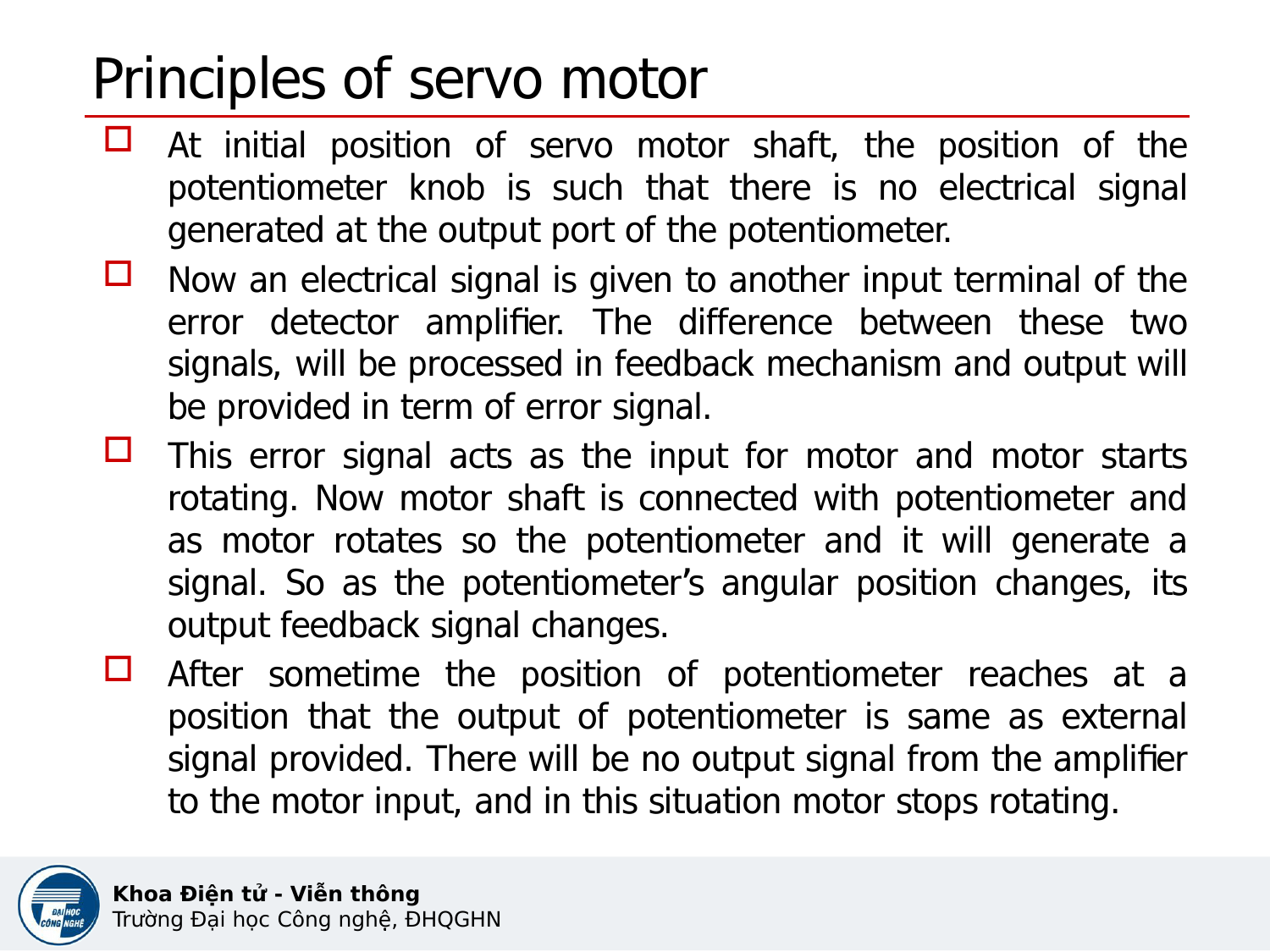

# Principles of servo motor
At initial position of servo motor shaft, the position of the potentiometer knob is such that there is no electrical signal generated at the output port of the potentiometer.
Now an electrical signal is given to another input terminal of the error detector amplifier. The difference between these two signals, will be processed in feedback mechanism and output will be provided in term of error signal.
This error signal acts as the input for motor and motor starts rotating. Now motor shaft is connected with potentiometer and as motor rotates so the potentiometer and it will generate a signal. So as the potentiometer’s angular position changes, its output feedback signal changes.
After sometime the position of potentiometer reaches at a position that the output of potentiometer is same as external signal provided. There will be no output signal from the amplifier to the motor input, and in this situation motor stops rotating.